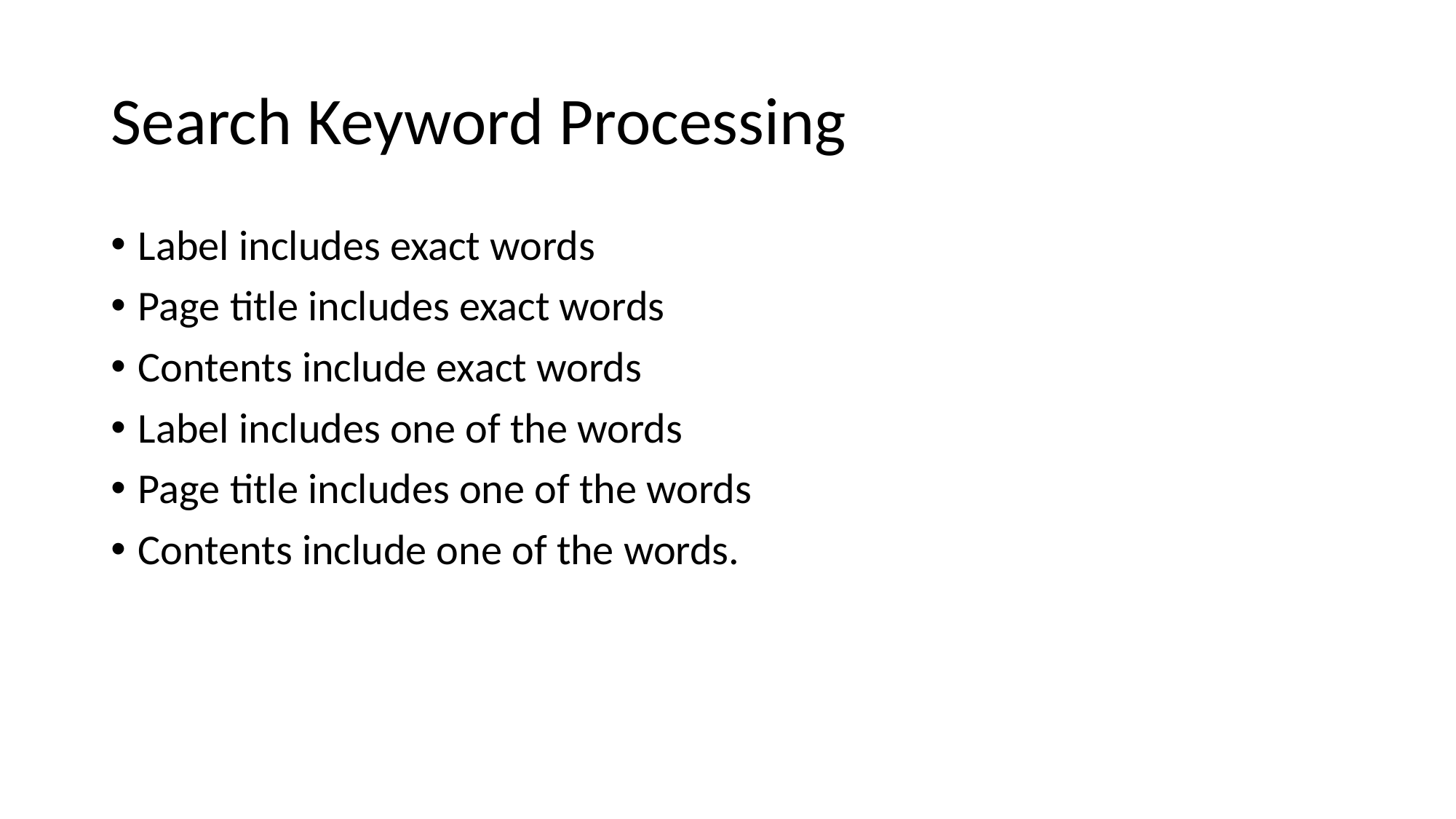

# Search Keyword Processing
Label includes exact words
Page title includes exact words
Contents include exact words
Label includes one of the words
Page title includes one of the words
Contents include one of the words.